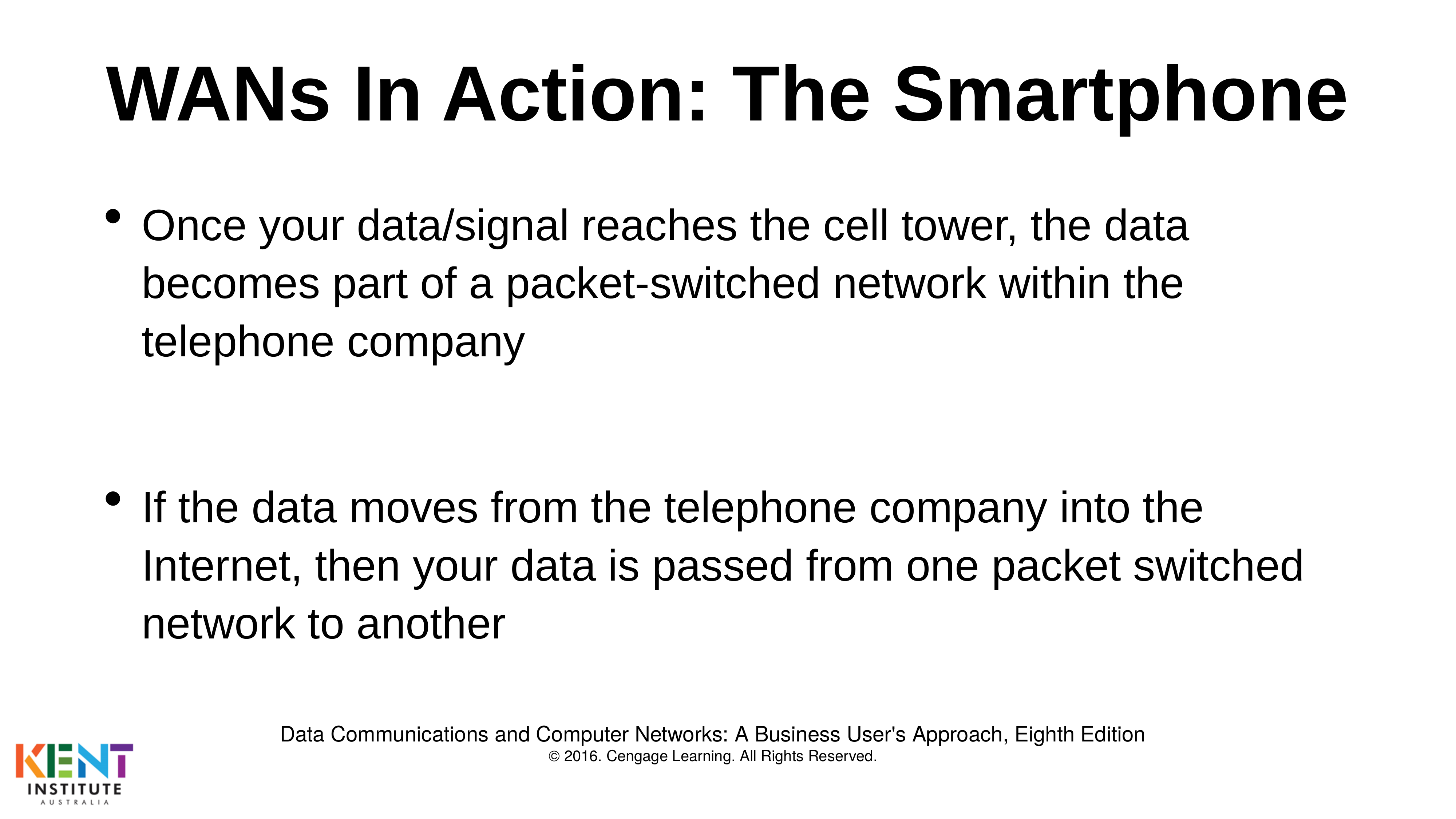

# WANs In Action: The Smartphone
Once your data/signal reaches the cell tower, the data becomes part of a packet-switched network within the telephone company

If the data moves from the telephone company into the Internet, then your data is passed from one packet switched network to another
Data Communications and Computer Networks: A Business User's Approach, Eighth Edition
© 2016. Cengage Learning. All Rights Reserved.